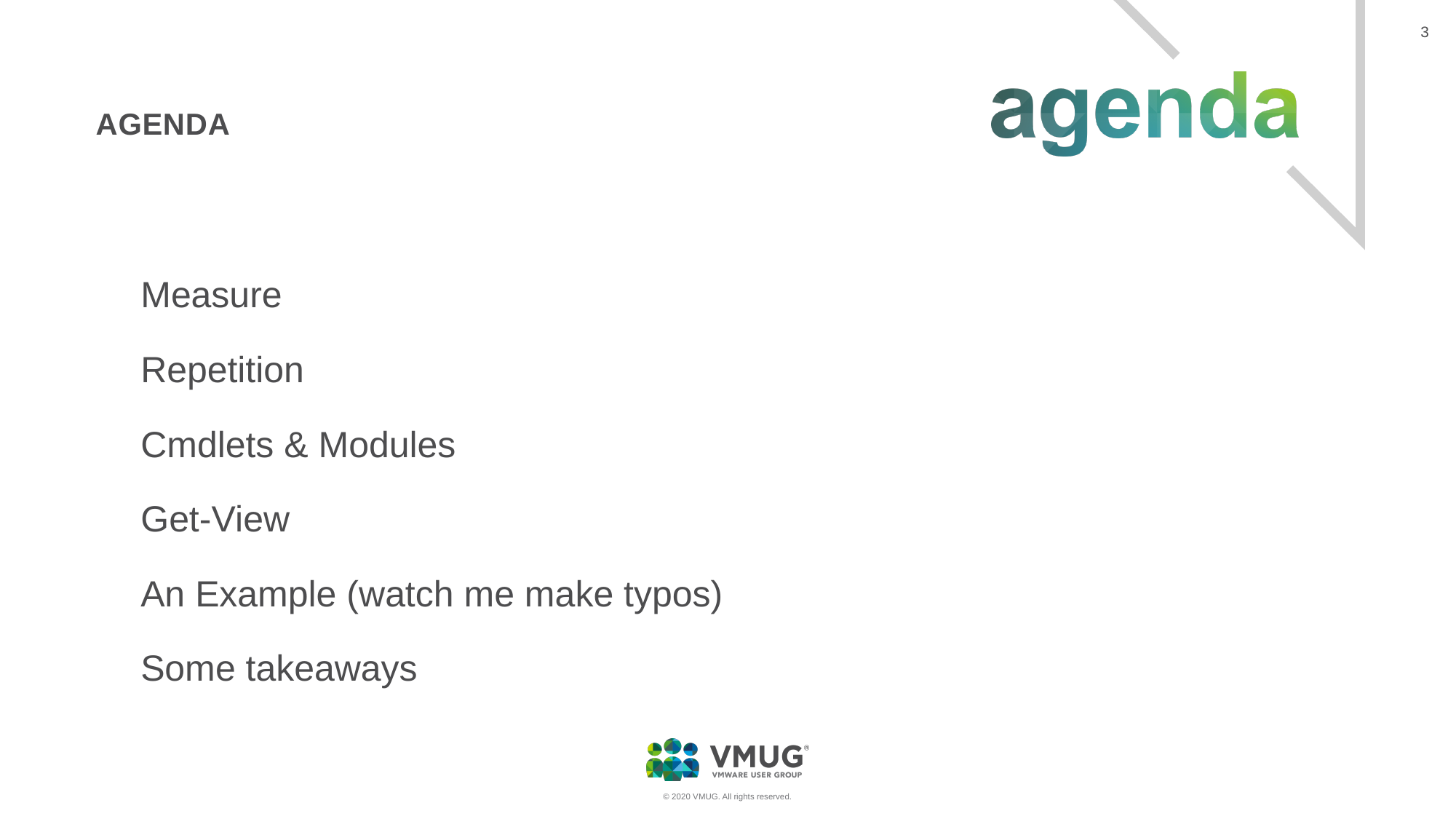

Agenda
Measure
Repetition
Cmdlets & Modules
Get-View
An Example (watch me make typos)
Some takeaways